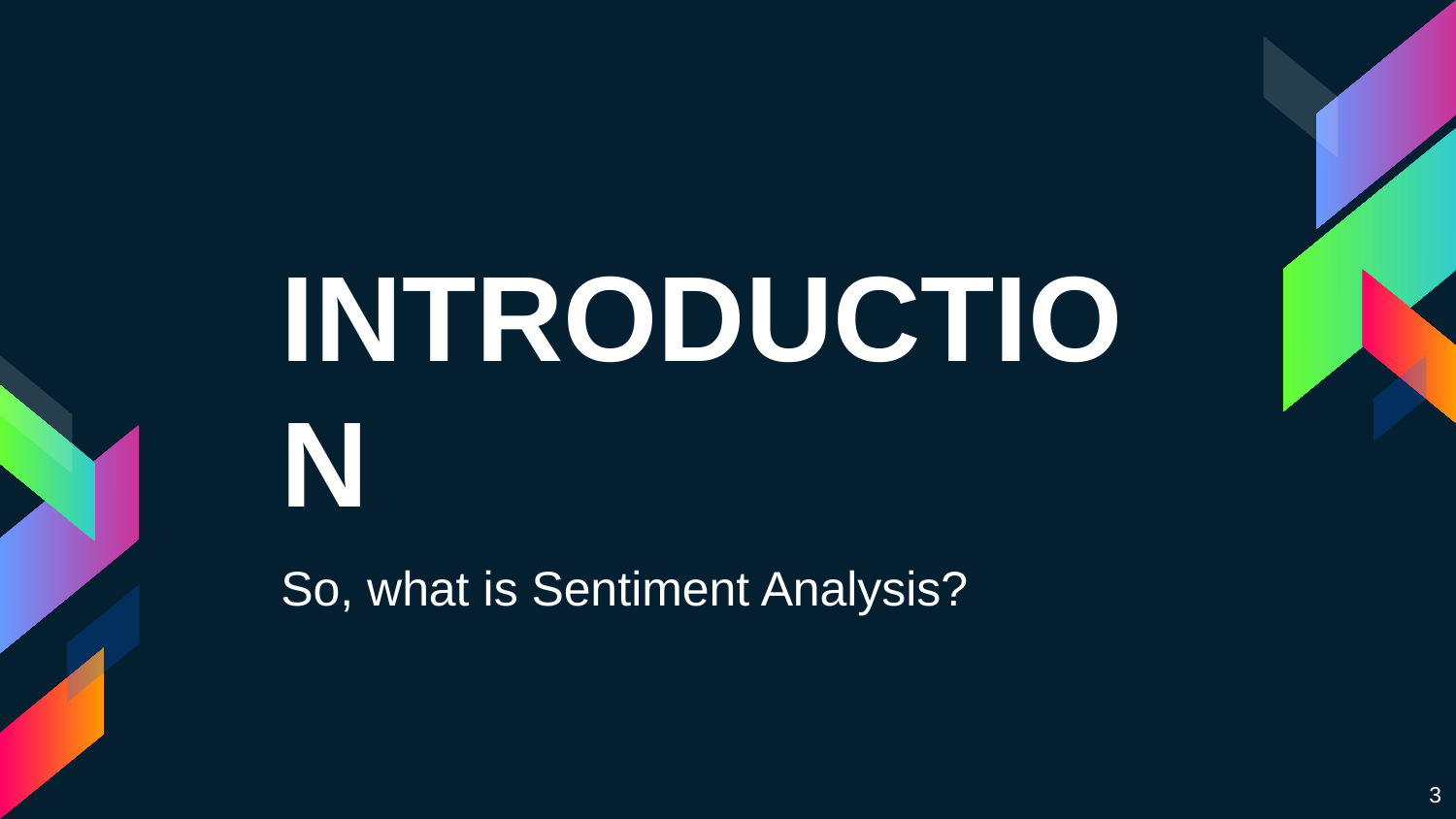

INTRODUCTION
So, what is Sentiment Analysis?
3